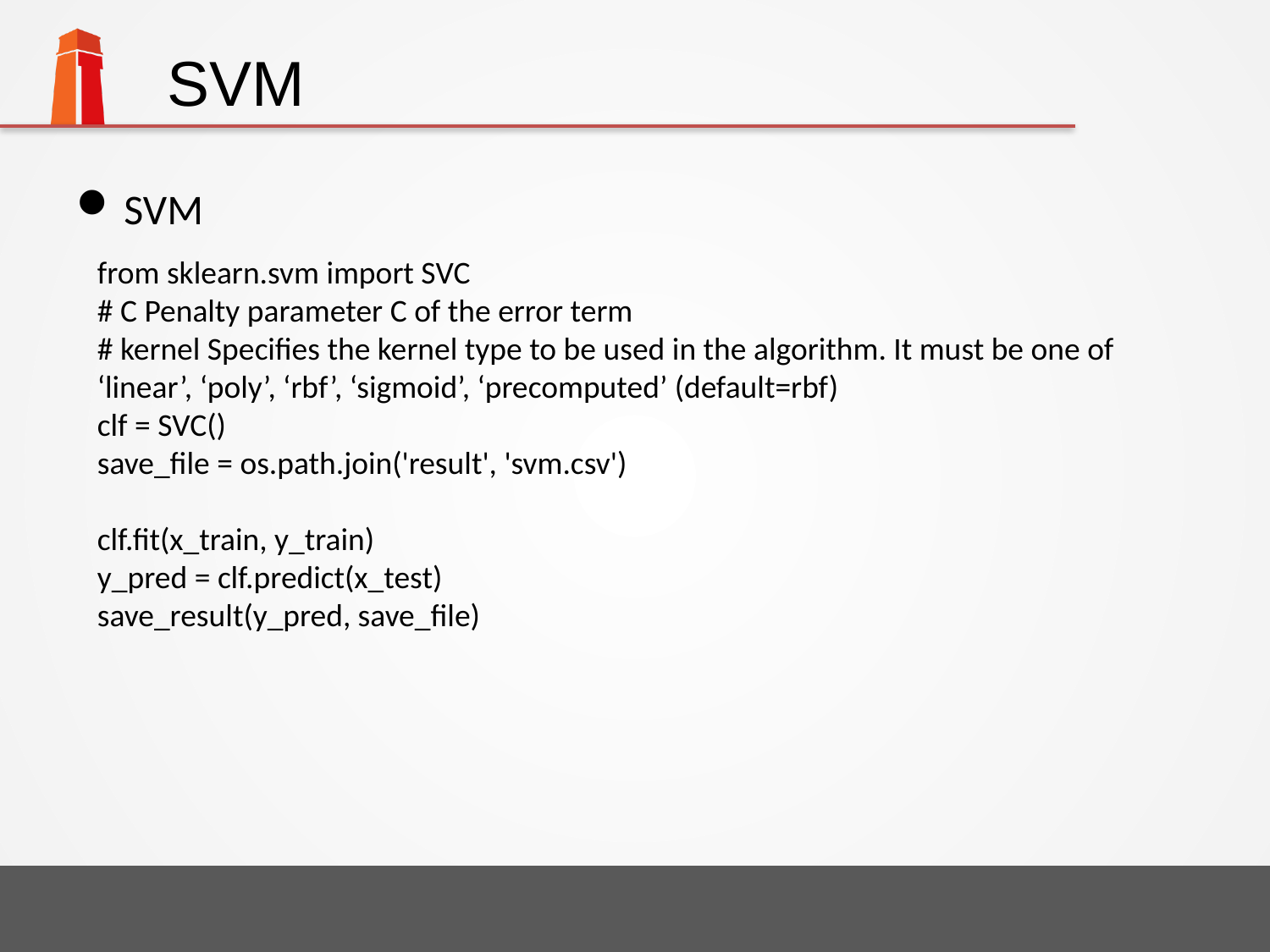

# SVM
SVM
from sklearn.svm import SVC
# C Penalty parameter C of the error term
# kernel Specifies the kernel type to be used in the algorithm. It must be one of ‘linear’, ‘poly’, ‘rbf’, ‘sigmoid’, ‘precomputed’ (default=rbf)
clf = SVC()
save_file = os.path.join('result', 'svm.csv')

clf.fit(x_train, y_train)
y_pred = clf.predict(x_test)
save_result(y_pred, save_file)